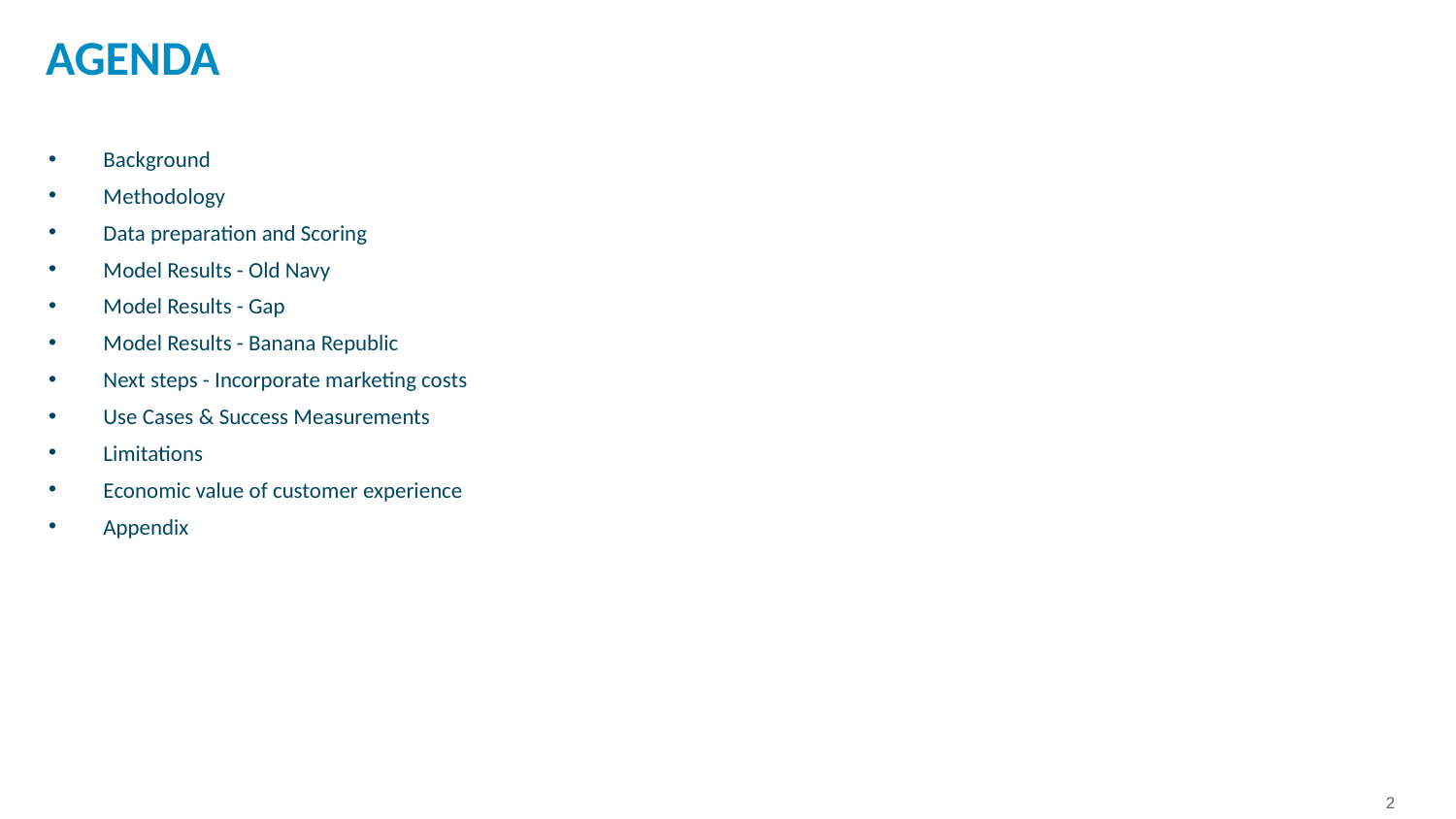

# AGENDA
Background
Methodology
Data preparation and Scoring
Model Results - Old Navy
Model Results - Gap
Model Results - Banana Republic
Next steps - Incorporate marketing costs
Use Cases & Success Measurements
Limitations
Economic value of customer experience
Appendix